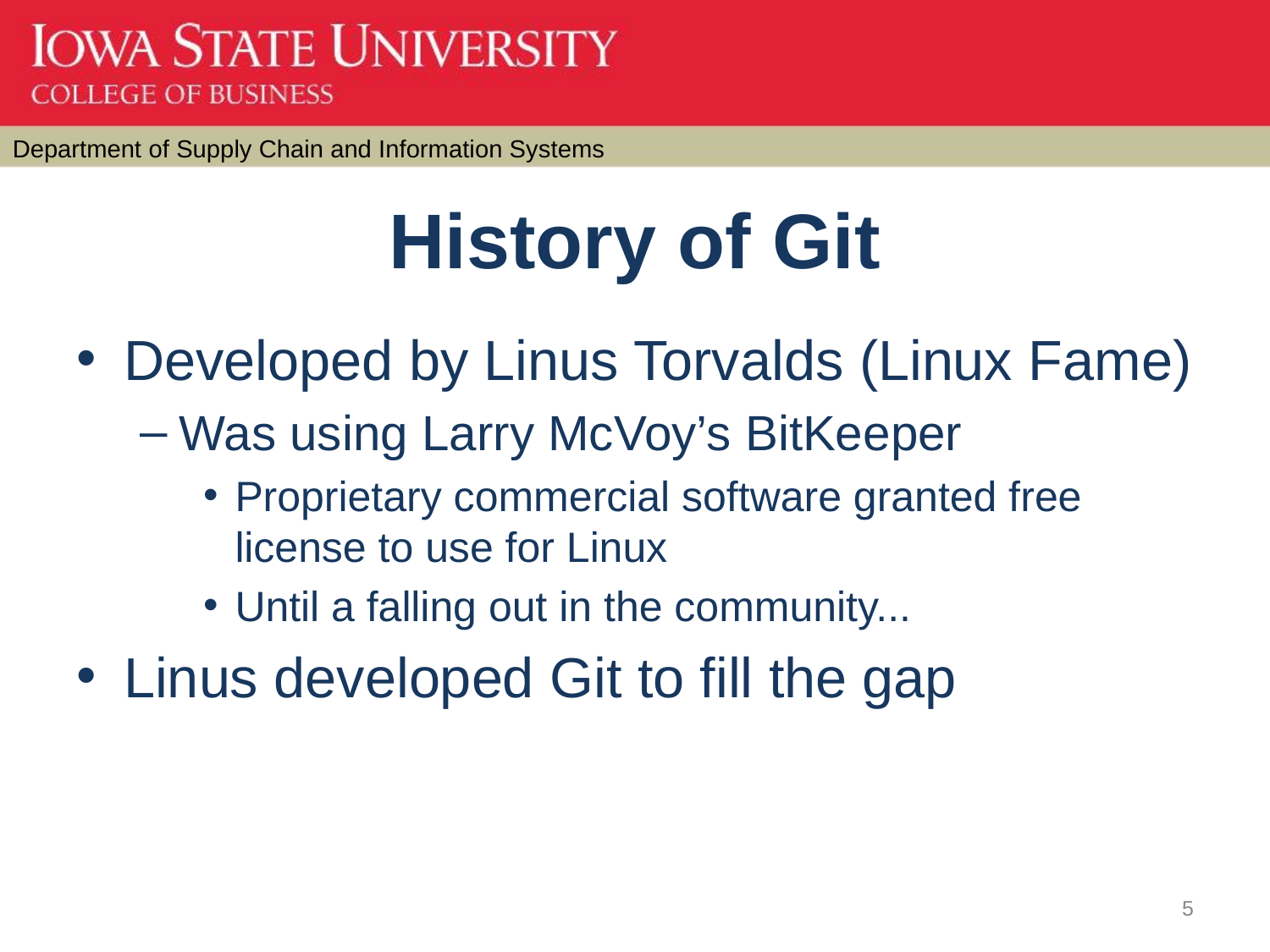

# History of Git
Developed by Linus Torvalds (Linux Fame)
Was using Larry McVoy’s BitKeeper
Proprietary commercial software granted free license to use for Linux
Until a falling out in the community...
Linus developed Git to fill the gap

5